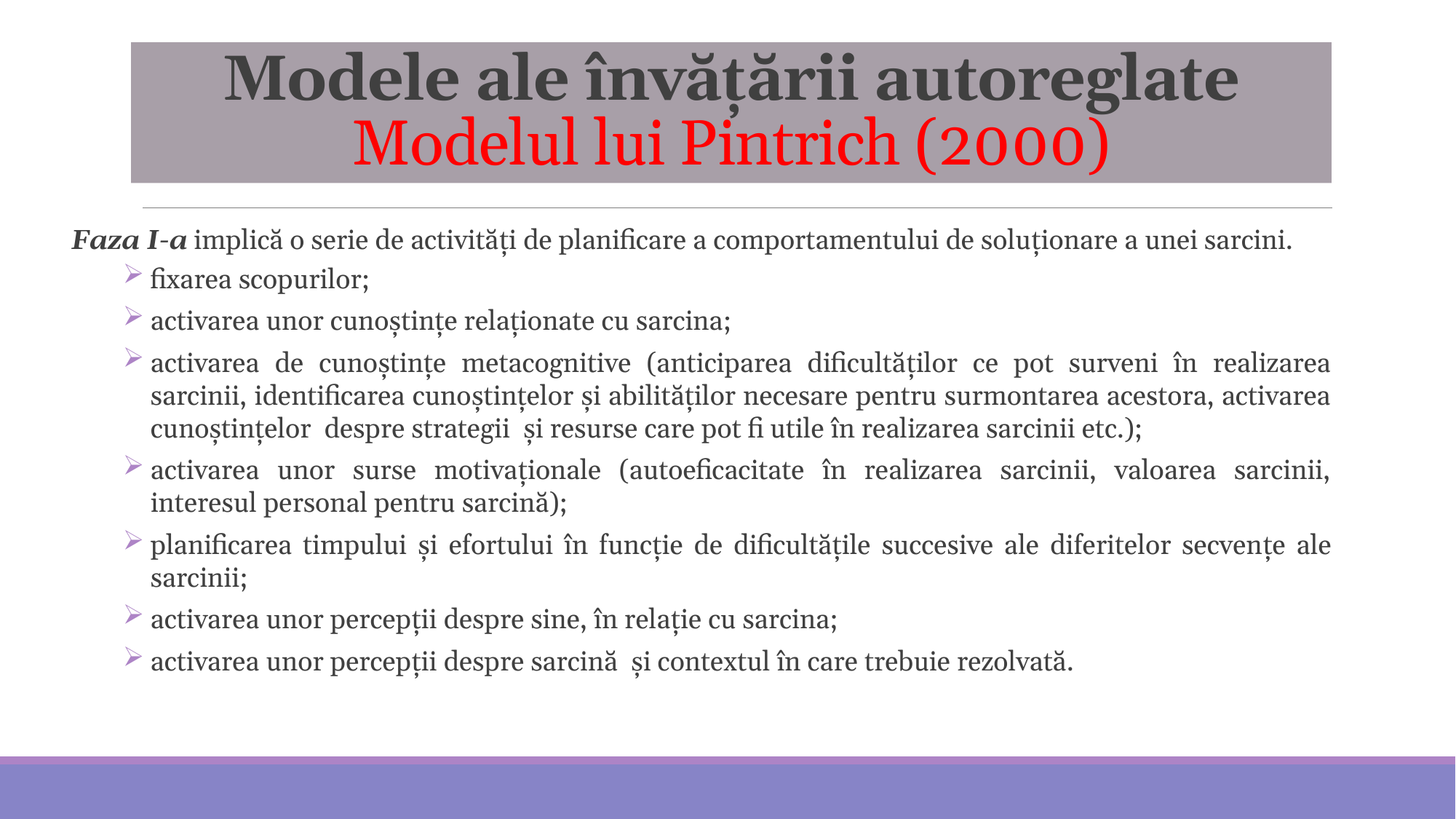

# Modele ale învățării autoreglate Modelul lui Pintrich (2000)
Faza I-a implică o serie de activităţi de planificare a comportamentului de soluţionare a unei sarcini.
fixarea scopurilor;
activarea unor cunoştinţe relaţionate cu sarcina;
activarea de cunoştinţe metacognitive (anticiparea dificultăţilor ce pot surveni în realizarea sarcinii, identificarea cunoştinţelor şi abilităţilor necesare pentru surmontarea acestora, activarea cunoştinţelor  despre strategii  şi resurse care pot fi utile în realizarea sarcinii etc.);
activarea unor surse motivaţionale (autoeficacitate în realizarea sarcinii, valoarea sarcinii, interesul personal pentru sarcină);
planificarea timpului şi efortului în funcţie de dificultăţile succesive ale diferitelor secvenţe ale sarcinii;
activarea unor percepţii despre sine, în relaţie cu sarcina;
activarea unor percepţii despre sarcină  şi contextul în care trebuie rezolvată.